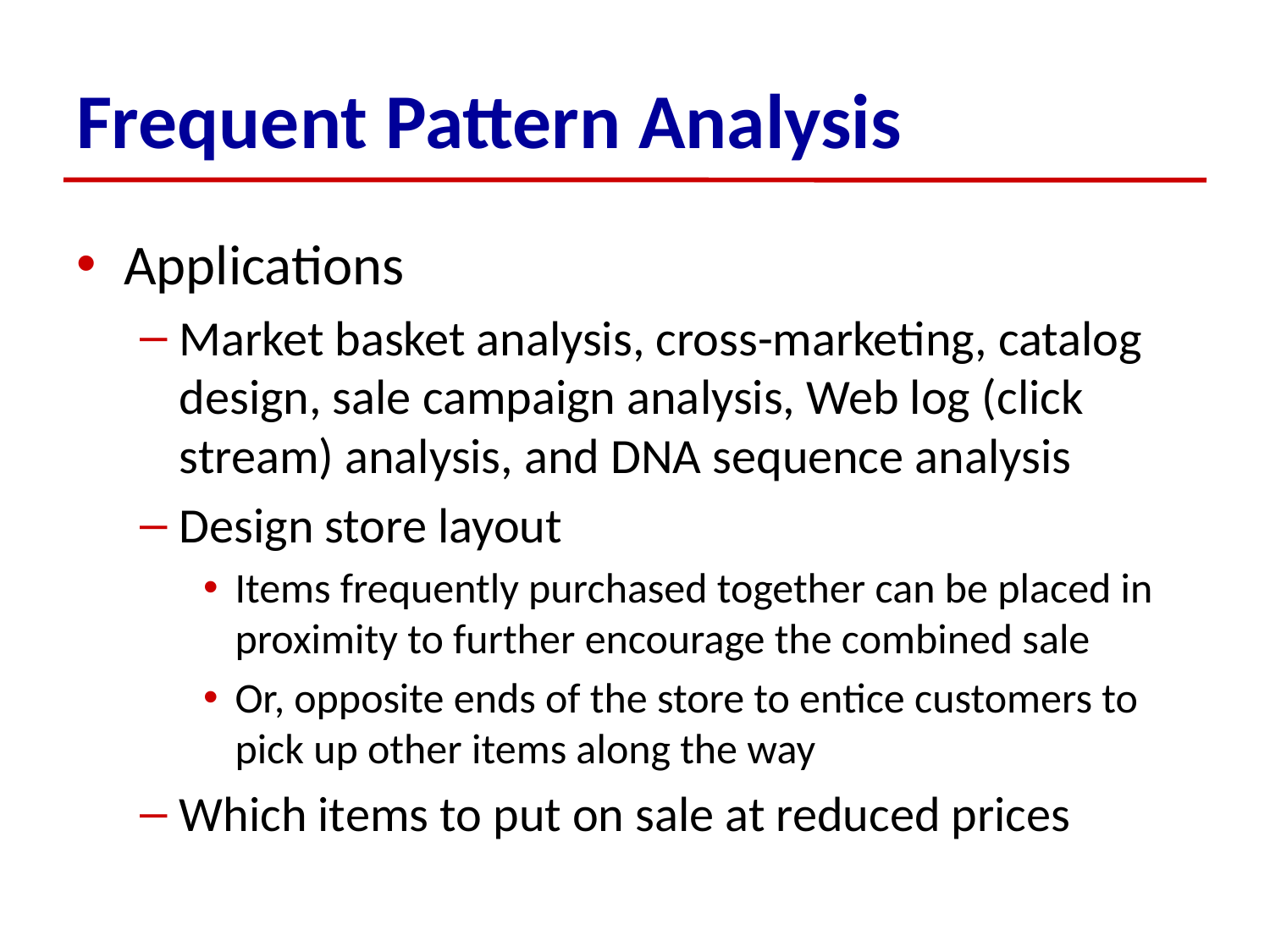

# Frequent Pattern Analysis
Applications
Market basket analysis, cross-marketing, catalog design, sale campaign analysis, Web log (click stream) analysis, and DNA sequence analysis
Design store layout
Items frequently purchased together can be placed in proximity to further encourage the combined sale
Or, opposite ends of the store to entice customers to pick up other items along the way
Which items to put on sale at reduced prices